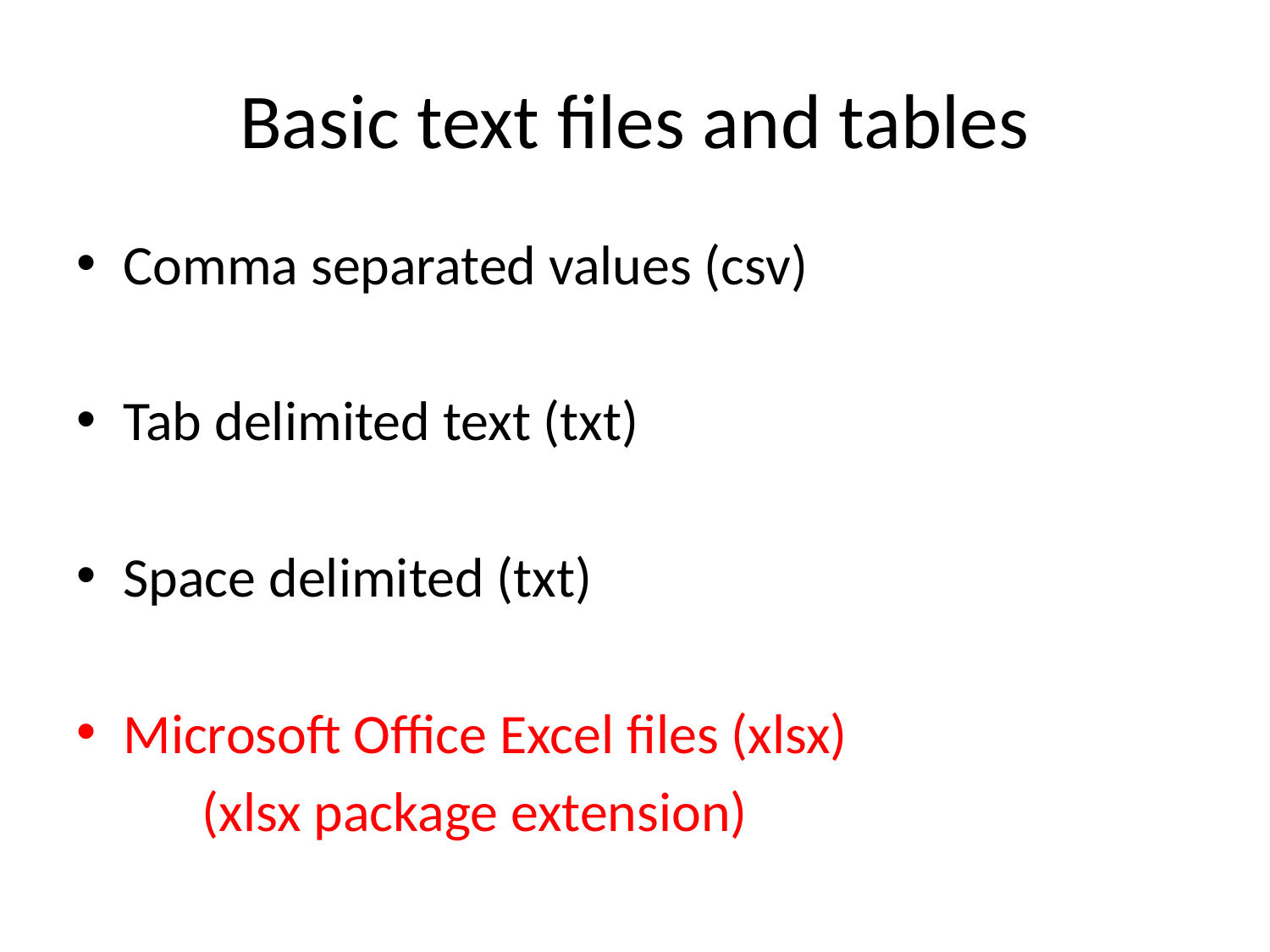

# Basic text files and tables
Comma separated values (csv)

Tab delimited text (txt)

Space delimited (txt)

Microsoft Office Excel files (xlsx)
	(xlsx package extension)